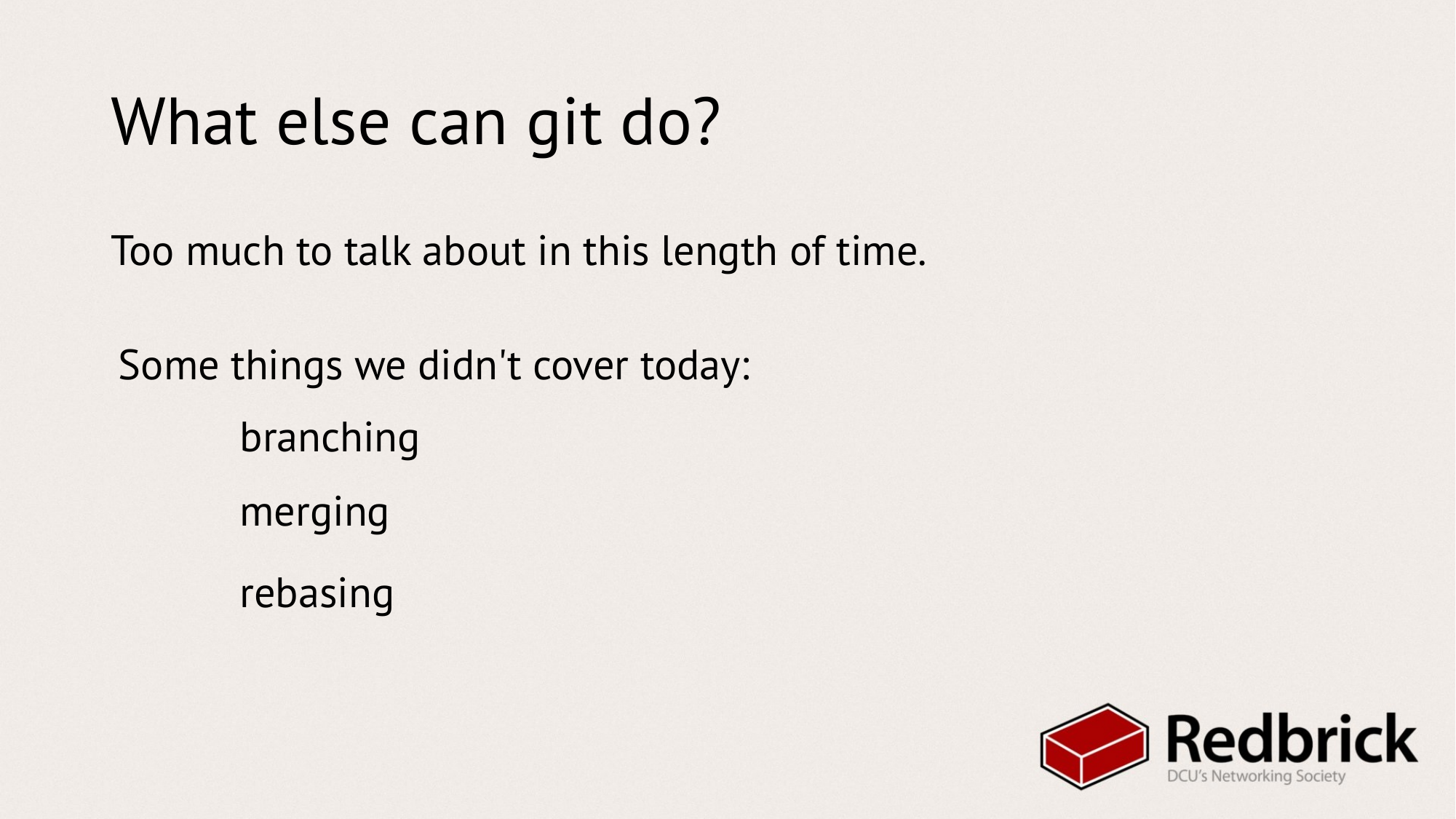

# What else can git do?
Too much to talk about in this length of time.

Some things we didn't cover today:

branching

merging

rebasing